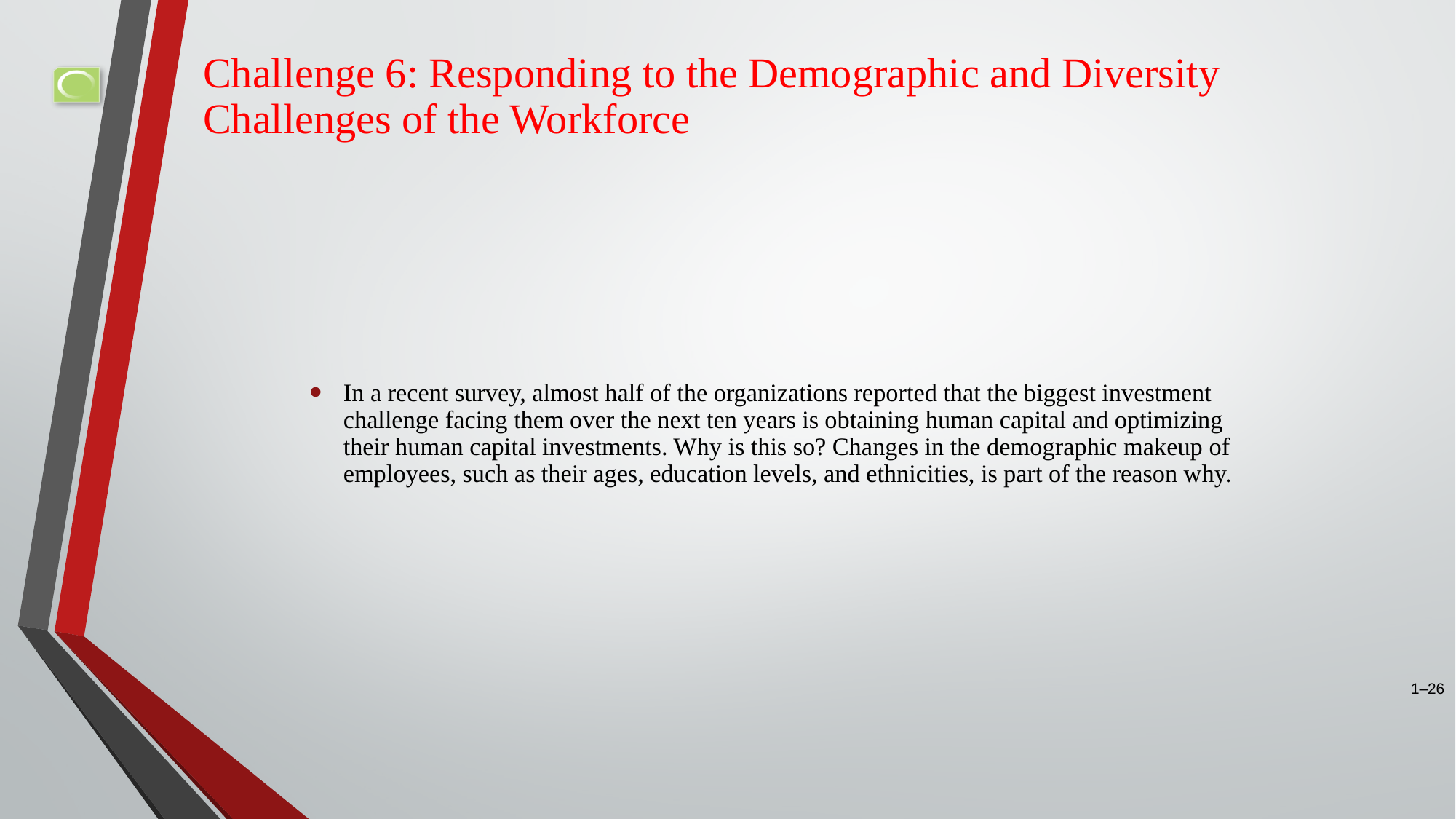

# Challenge 6: Responding to the Demographic and Diversity Challenges of the Workforce
In a recent survey, almost half of the organizations reported that the biggest investment challenge facing them over the next ten years is obtaining human capital and optimizing their human capital investments. Why is this so? Changes in the demographic makeup of employees, such as their ages, education levels, and ethnicities, is part of the reason why.

1–26